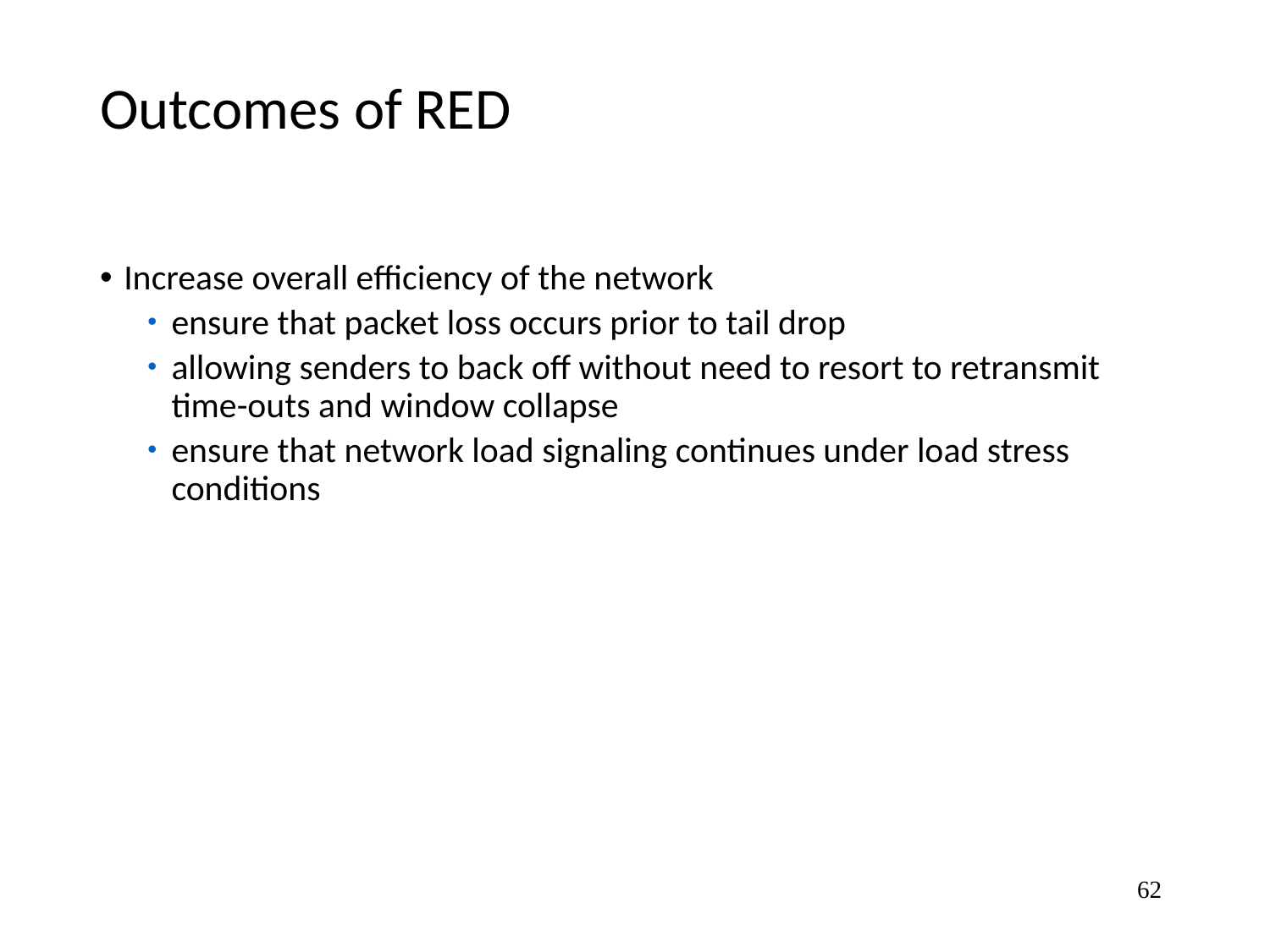

# Outcomes of RED
Increase overall efficiency of the network
ensure that packet loss occurs prior to tail drop
allowing senders to back off without need to resort to retransmit  time-outs and window collapse
ensure that network load signaling continues under load stress conditions
62